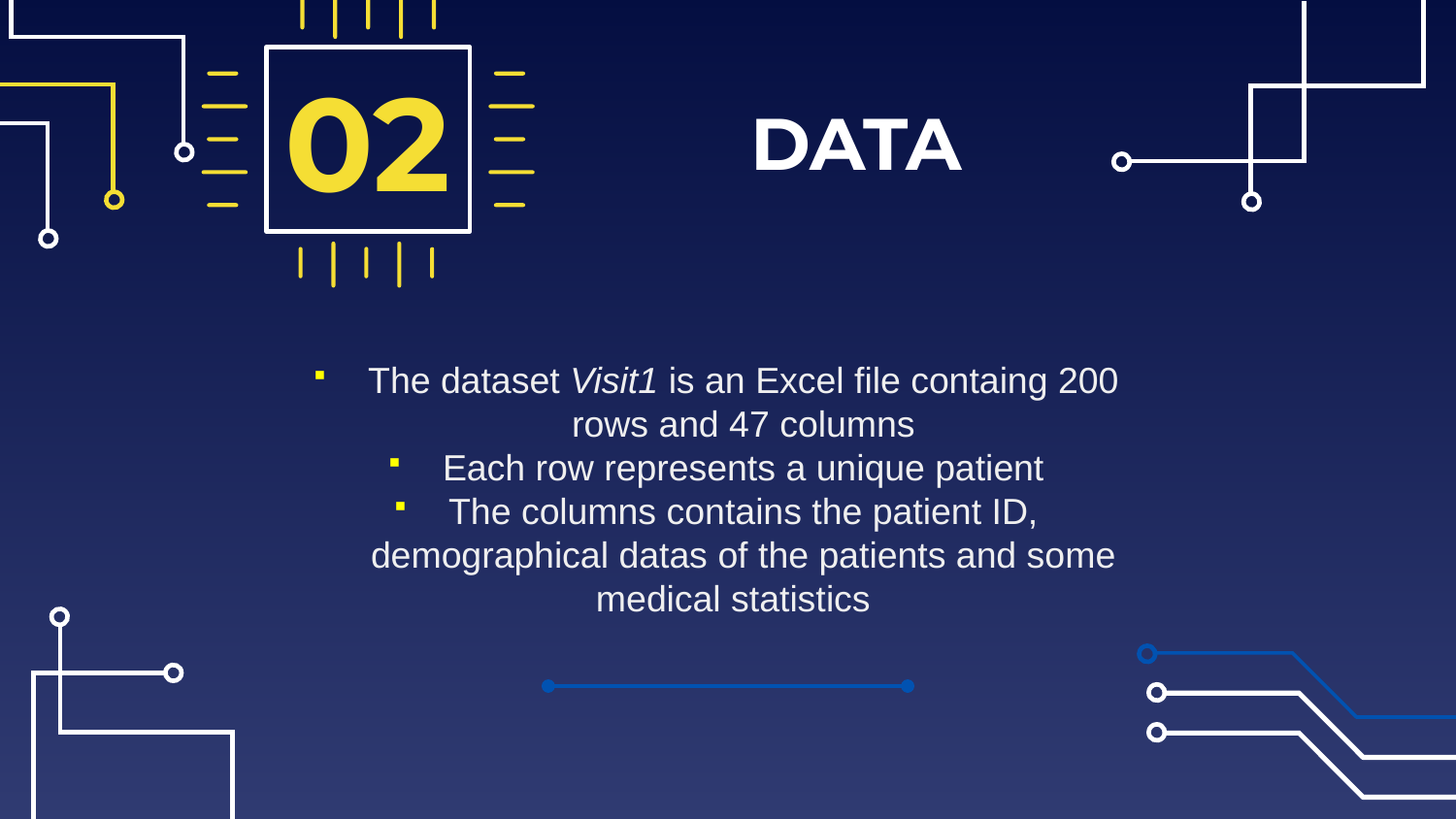

02

# DATA

The dataset Visit1 is an Excel file containg 200 rows and 47 columns
Each row represents a unique patient
The columns contains the patient ID, demographical datas of the patients and some medical statistics